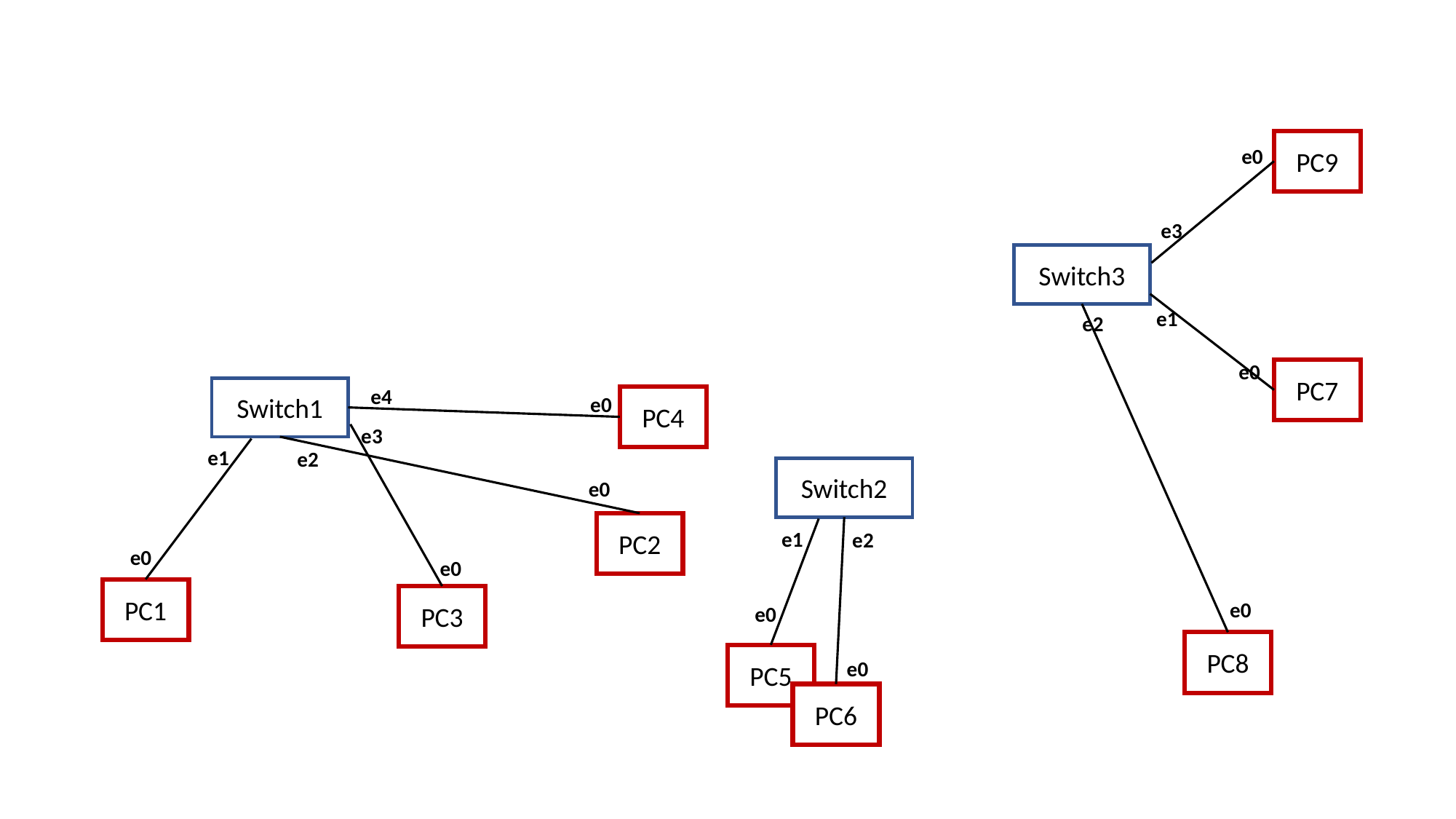

PC9
e0
e3
Switch3
e1
e2
e0
PC7
e4
Switch1
e0
PC4
e3
e1
e2
Switch2
e0
PC2
e1
e2
e0
e0
PC1
PC3
e0
e0
PC8
PC5
e0
PC6